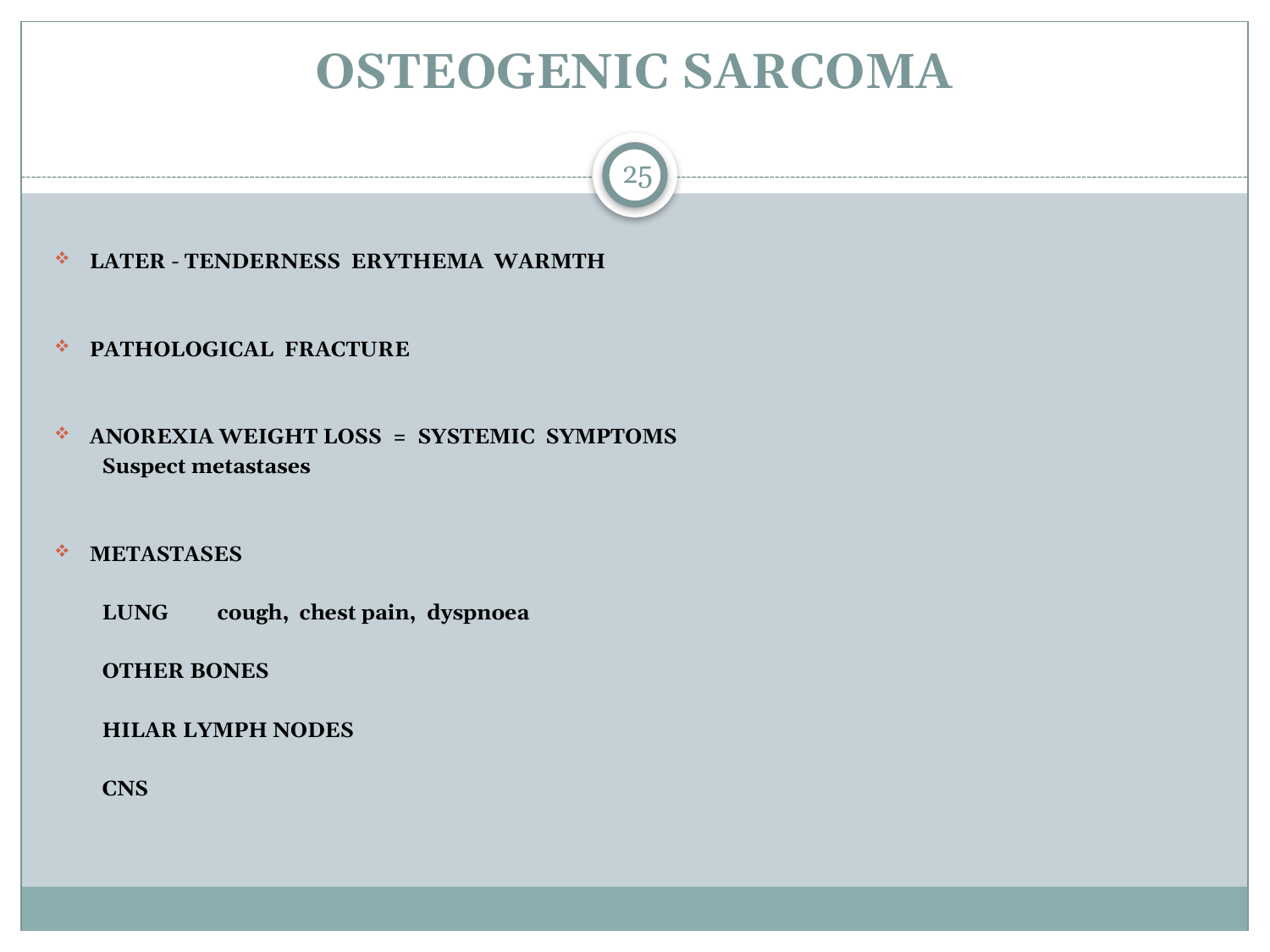

# OSTEOGENIC SARCOMA
25

LATER - TENDERNESS  ERYTHEMA  WARMTH

PATHOLOGICAL  FRACTURE

ANOREXIA WEIGHT LOSS  =  SYSTEMIC  SYMPTOMS
         Suspect metastases

METASTASES

         LUNG	   cough,  chest pain,  dyspnoea

         OTHER BONES

         HILAR LYMPH NODES

         CNS